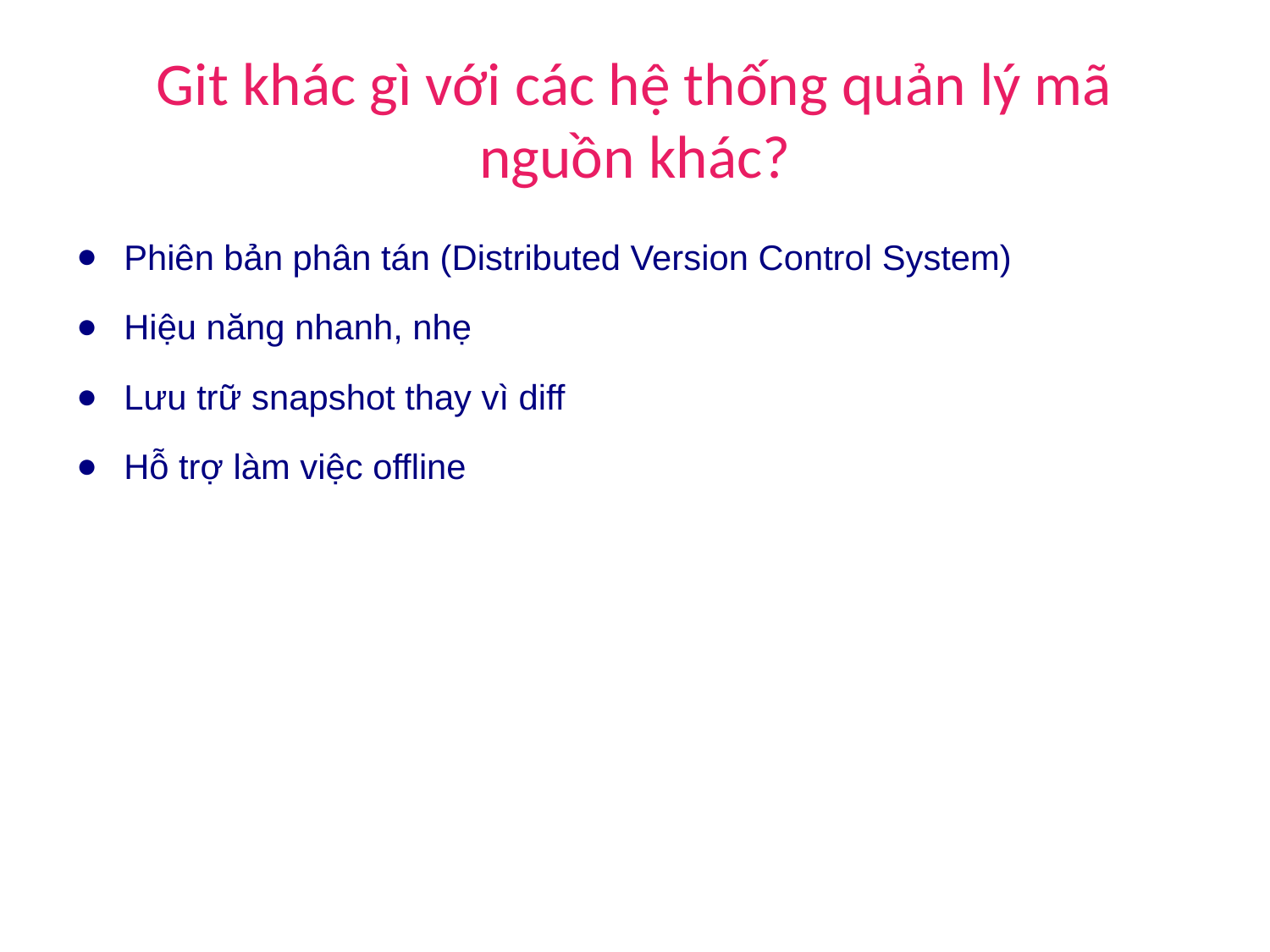

# Git khác gì với các hệ thống quản lý mã nguồn khác?
Phiên bản phân tán (Distributed Version Control System)
Hiệu năng nhanh, nhẹ
Lưu trữ snapshot thay vì diff
Hỗ trợ làm việc offline